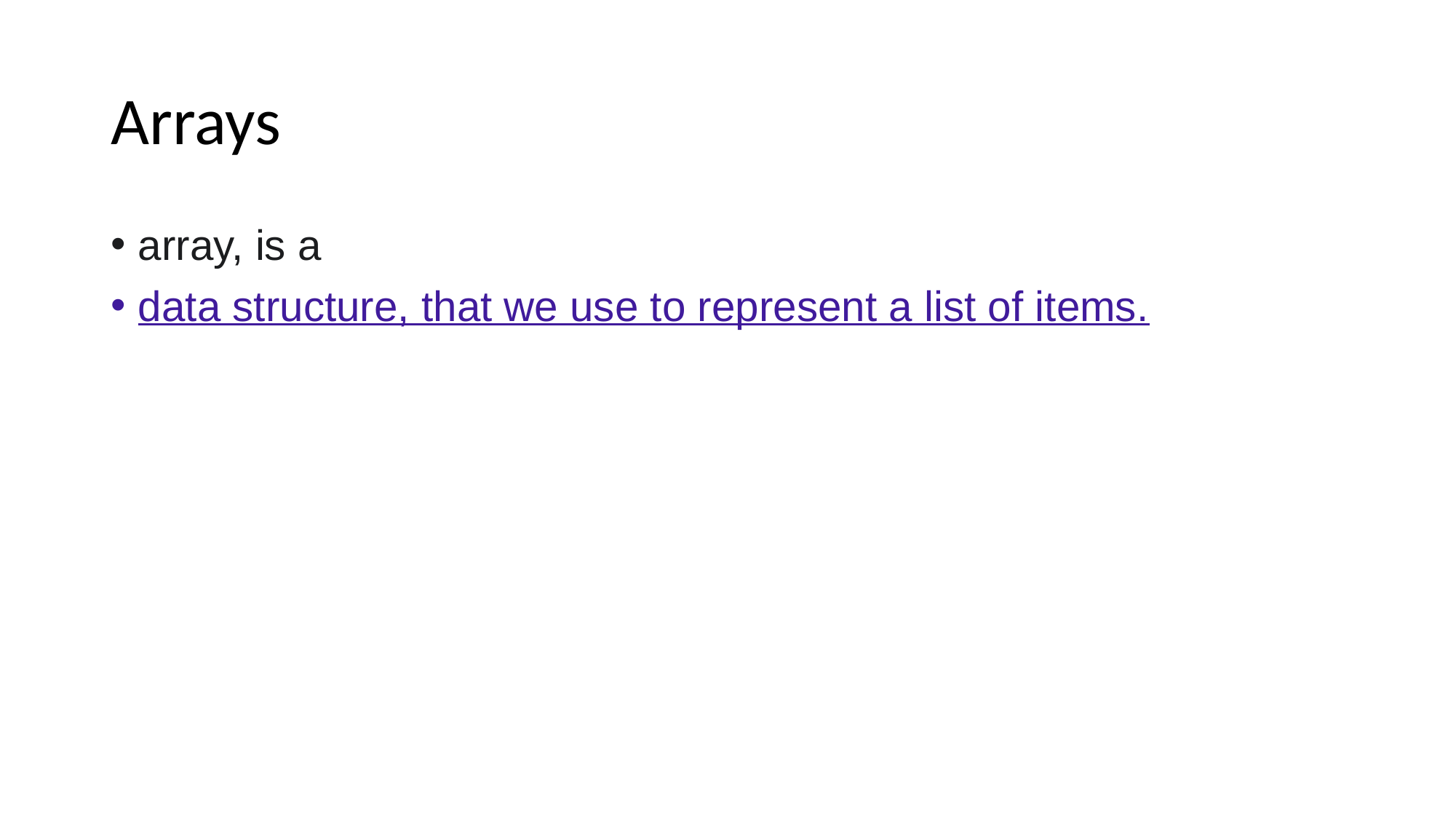

# Arrays
array, is a
data structure, that we use to represent a list of items.